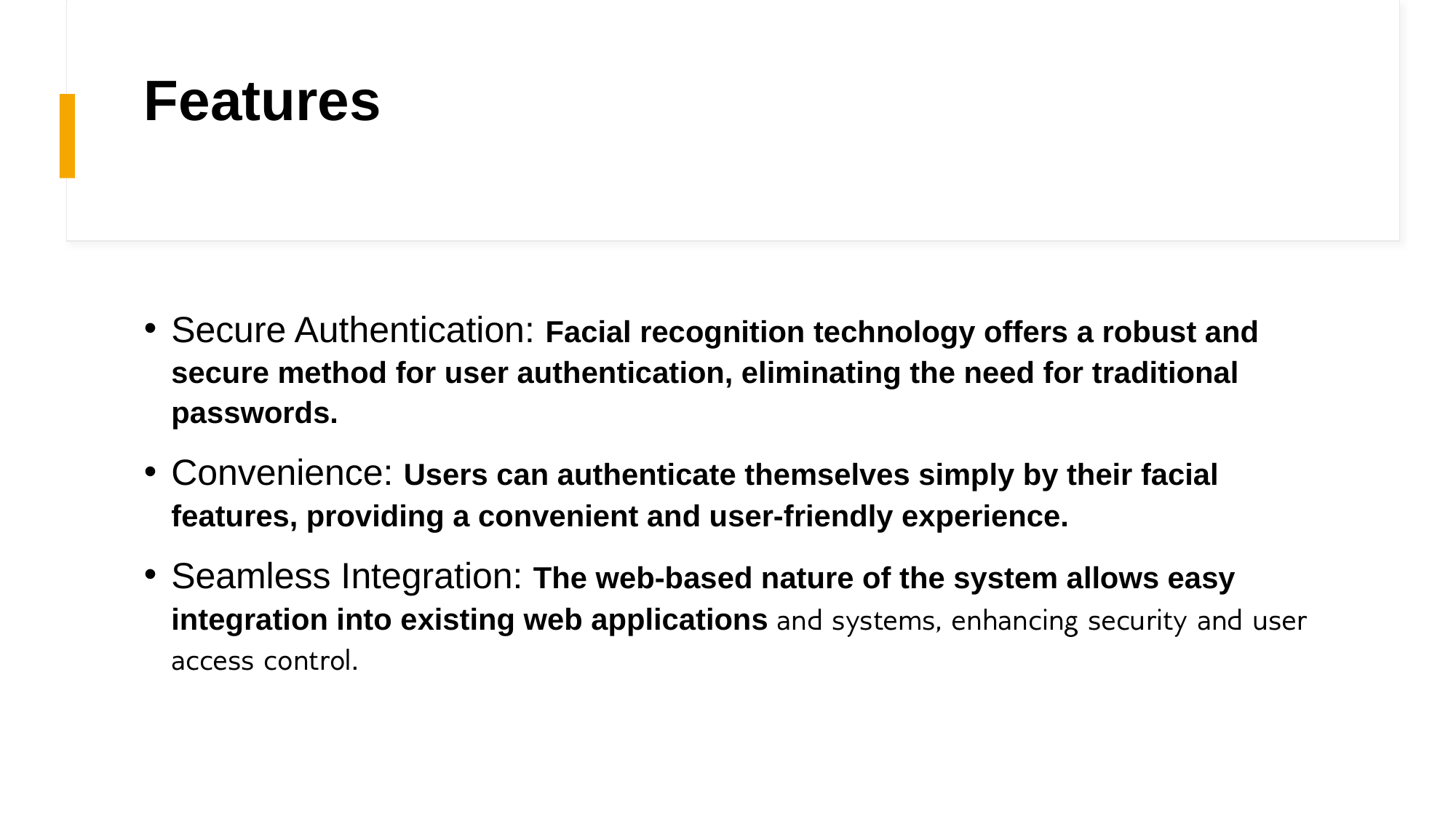

# Features
Secure Authentication: Facial recognition technology offers a robust and secure method for user authentication, eliminating the need for traditional passwords.
Convenience: Users can authenticate themselves simply by their facial features, providing a convenient and user-friendly experience.
Seamless Integration: The web-based nature of the system allows easy integration into existing web applications and systems, enhancing security and user access control.